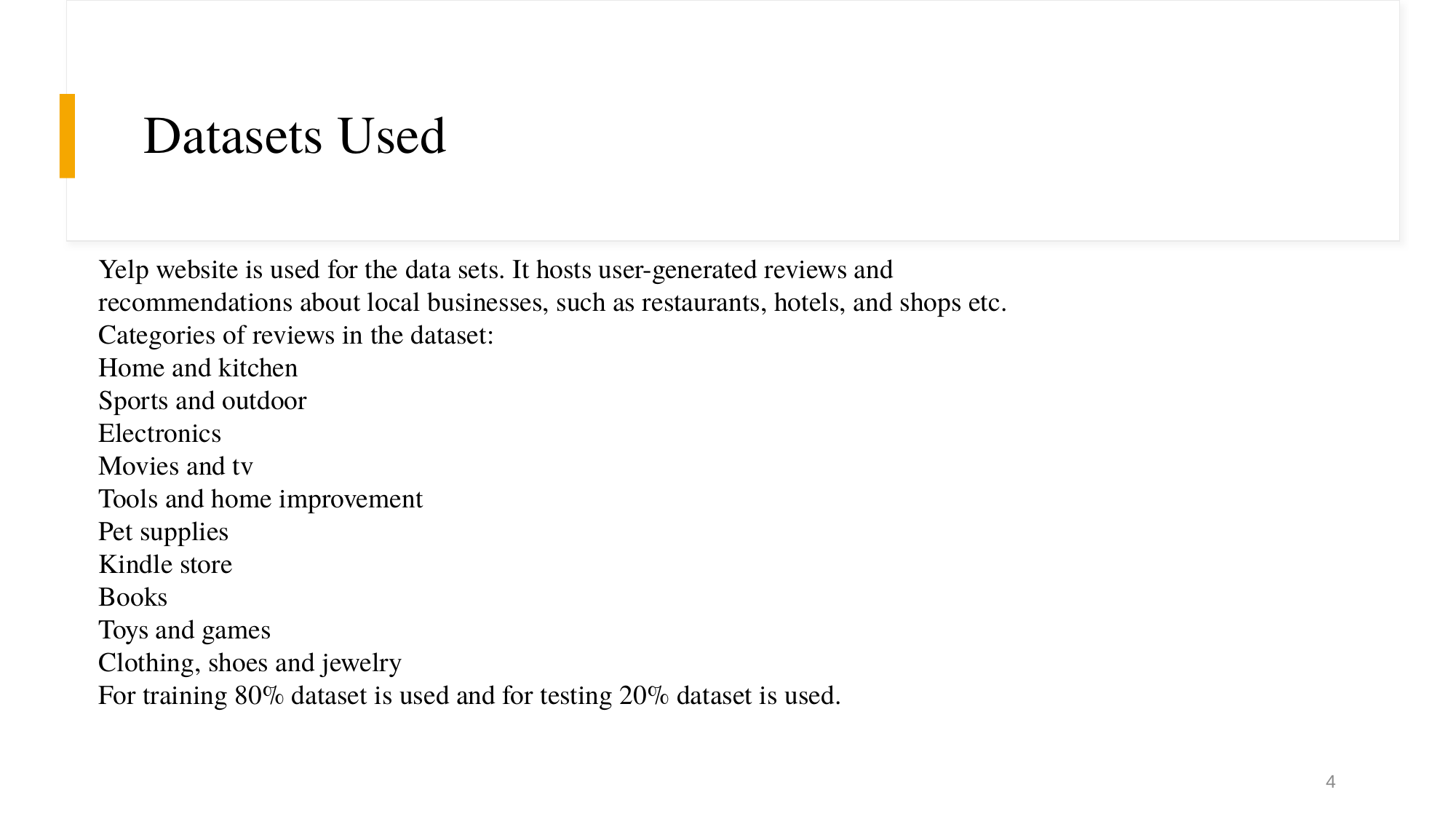

# Datasets Used
Yelp website is used for the data sets. It hosts user-generated reviews and recommendations about local businesses, such as restaurants, hotels, and shops etc.
Categories of reviews in the dataset:
Home and kitchen
Sports and outdoor
Electronics
Movies and tv
Tools and home improvement
Pet supplies
Kindle store
Books
Toys and games
Clothing, shoes and jewelry
For training 80% dataset is used and for testing 20% dataset is used.
4